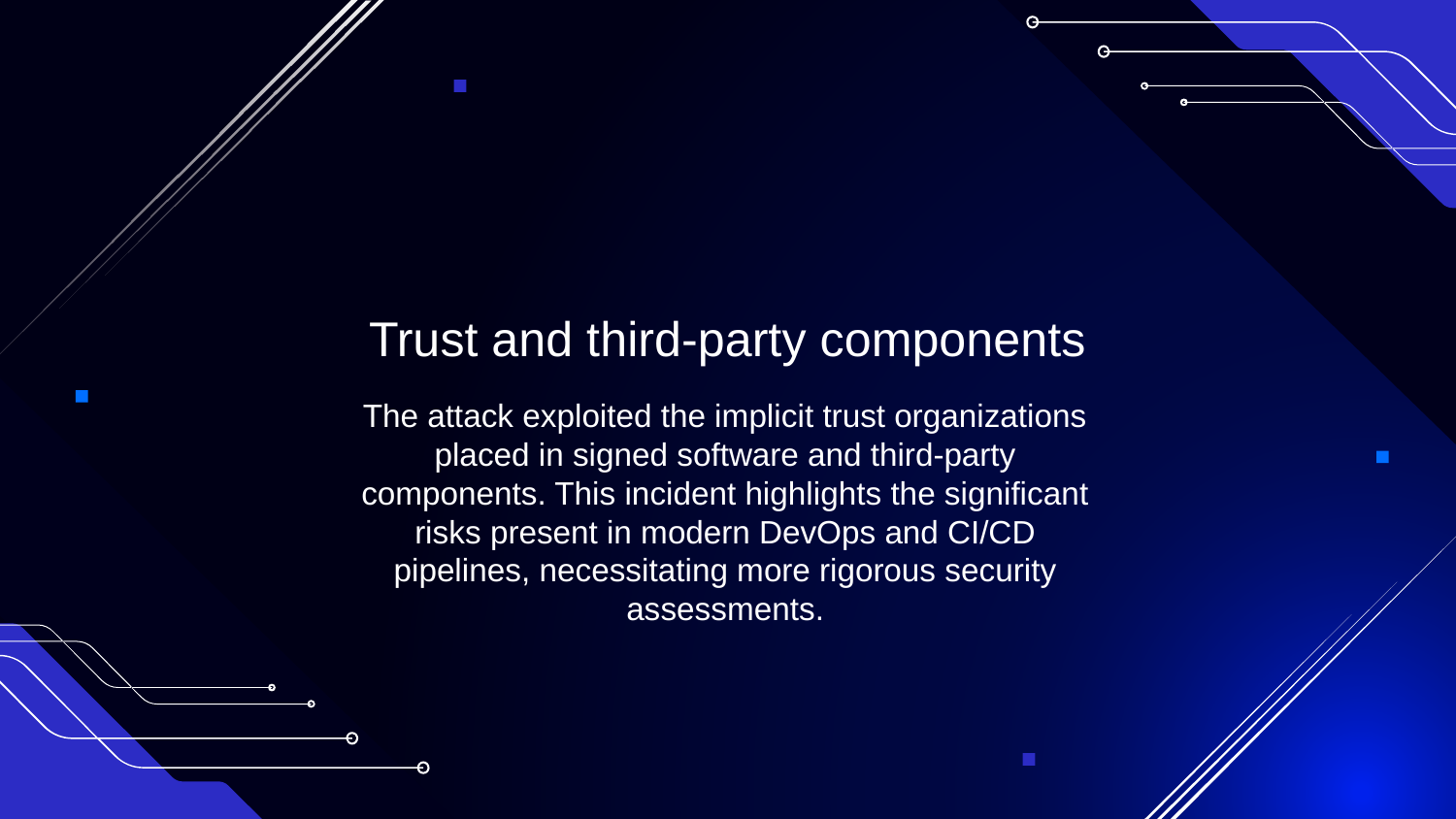

Trust and third-party components
The attack exploited the implicit trust organizations placed in signed software and third-party components. This incident highlights the significant risks present in modern DevOps and CI/CD pipelines, necessitating more rigorous security assessments.